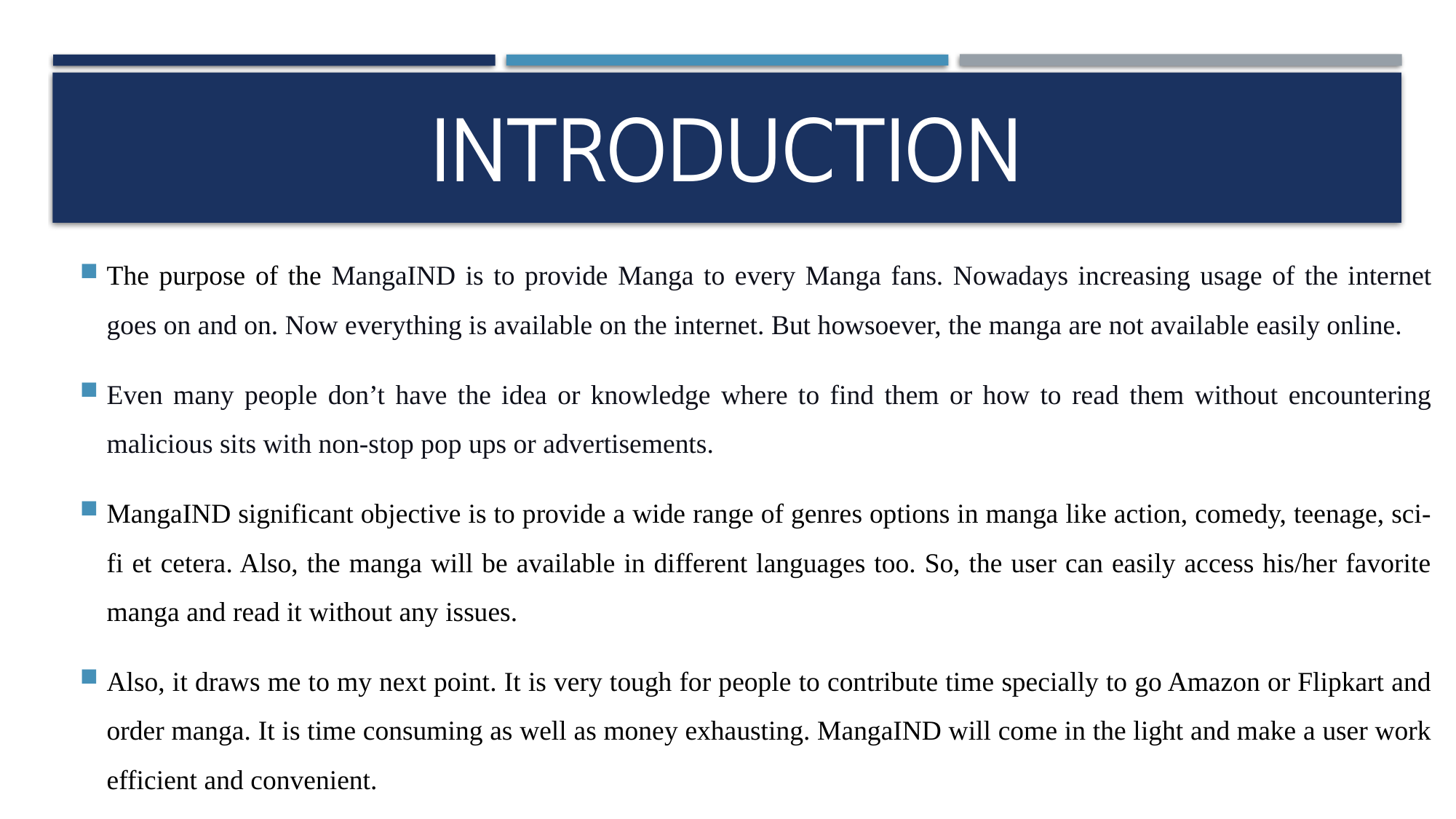

# INTRODUCTION
The purpose of the MangaIND is to provide Manga to every Manga fans. Nowadays increasing usage of the internet goes on and on. Now everything is available on the internet. But howsoever, the manga are not available easily online.
Even many people don’t have the idea or knowledge where to find them or how to read them without encountering malicious sits with non-stop pop ups or advertisements.
MangaIND significant objective is to provide a wide range of genres options in manga like action, comedy, teenage, sci-fi et cetera. Also, the manga will be available in different languages too. So, the user can easily access his/her favorite manga and read it without any issues.
Also, it draws me to my next point. It is very tough for people to contribute time specially to go Amazon or Flipkart and order manga. It is time consuming as well as money exhausting. MangaIND will come in the light and make a user work efficient and convenient.